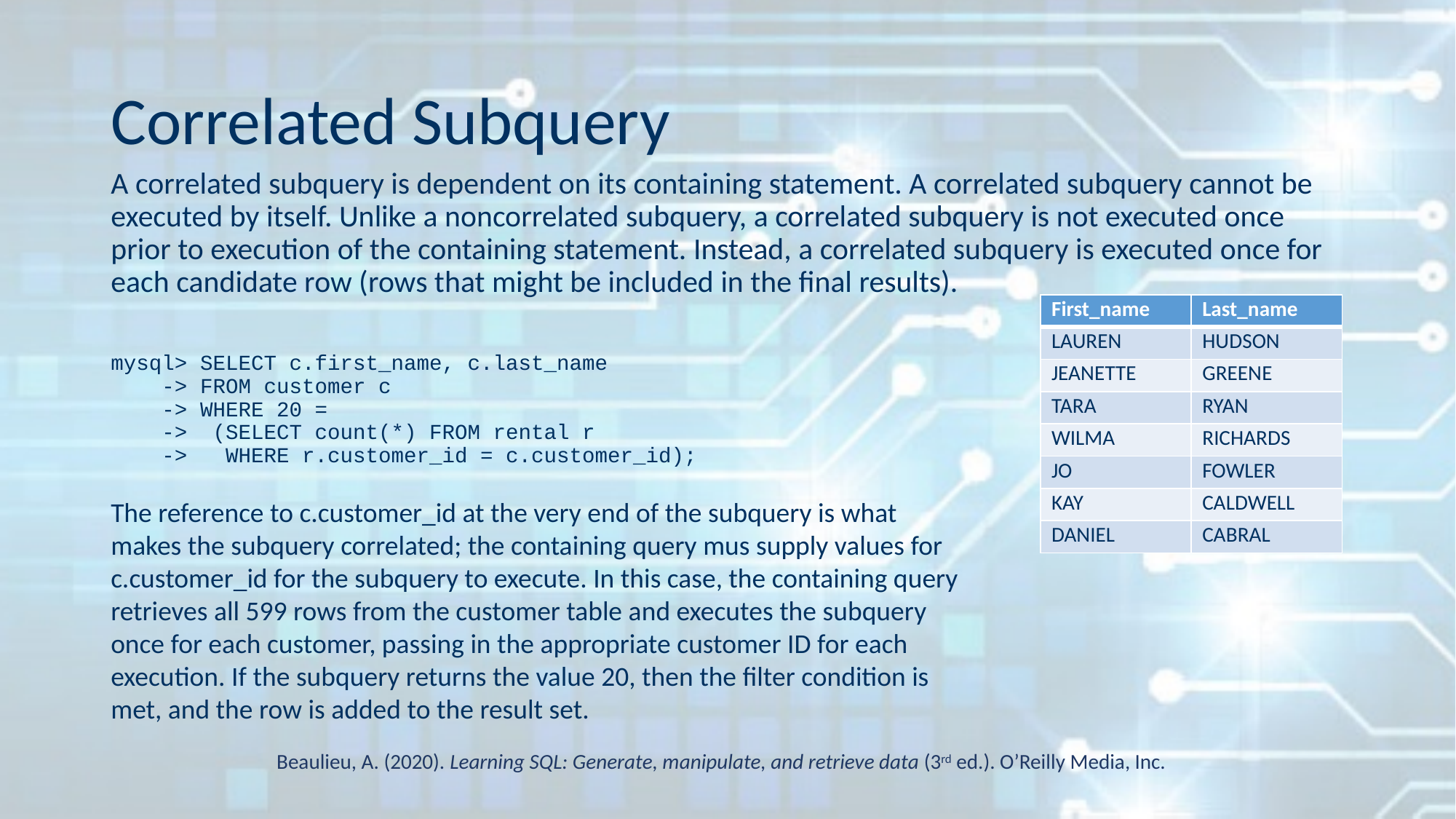

# Correlated Subquery
A correlated subquery is dependent on its containing statement. A correlated subquery cannot be executed by itself. Unlike a noncorrelated subquery, a correlated subquery is not executed once prior to execution of the containing statement. Instead, a correlated subquery is executed once for each candidate row (rows that might be included in the final results).

mysql> SELECT c.first_name, c.last_name
    -> FROM customer c
    -> WHERE 20 =
    ->  (SELECT count(*) FROM rental r
    ->   WHERE r.customer_id = c.customer_id);
| First\_name | Last\_name |
| --- | --- |
| LAUREN | HUDSON |
| JEANETTE | GREENE |
| TARA | RYAN |
| WILMA | RICHARDS |
| JO | FOWLER |
| KAY | CALDWELL |
| DANIEL | CABRAL |
The reference to c.customer_id at the very end of the subquery is what makes the subquery correlated; the containing query mus supply values for c.customer_id for the subquery to execute. In this case, the containing query retrieves all 599 rows from the customer table and executes the subquery once for each customer, passing in the appropriate customer ID for each execution. If the subquery returns the value 20, then the filter condition is met, and the row is added to the result set.